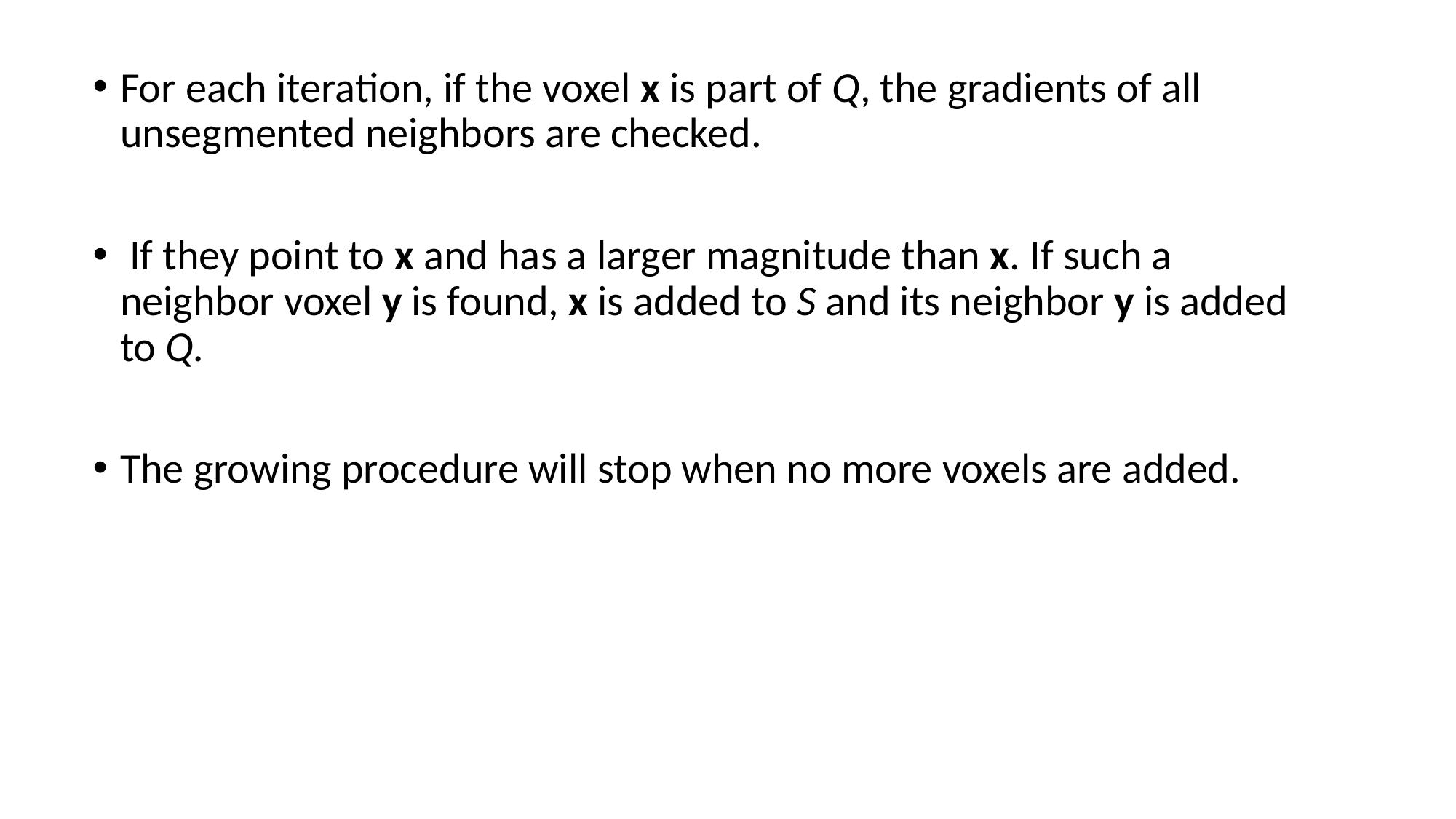

For each iteration, if the voxel x is part of Q, the gradients of all unsegmented neighbors are checked.

 If they point to x and has a larger magnitude than x. If such a neighbor voxel y is found, x is added to S and its neighbor y is added to Q.

The growing procedure will stop when no more voxels are added.